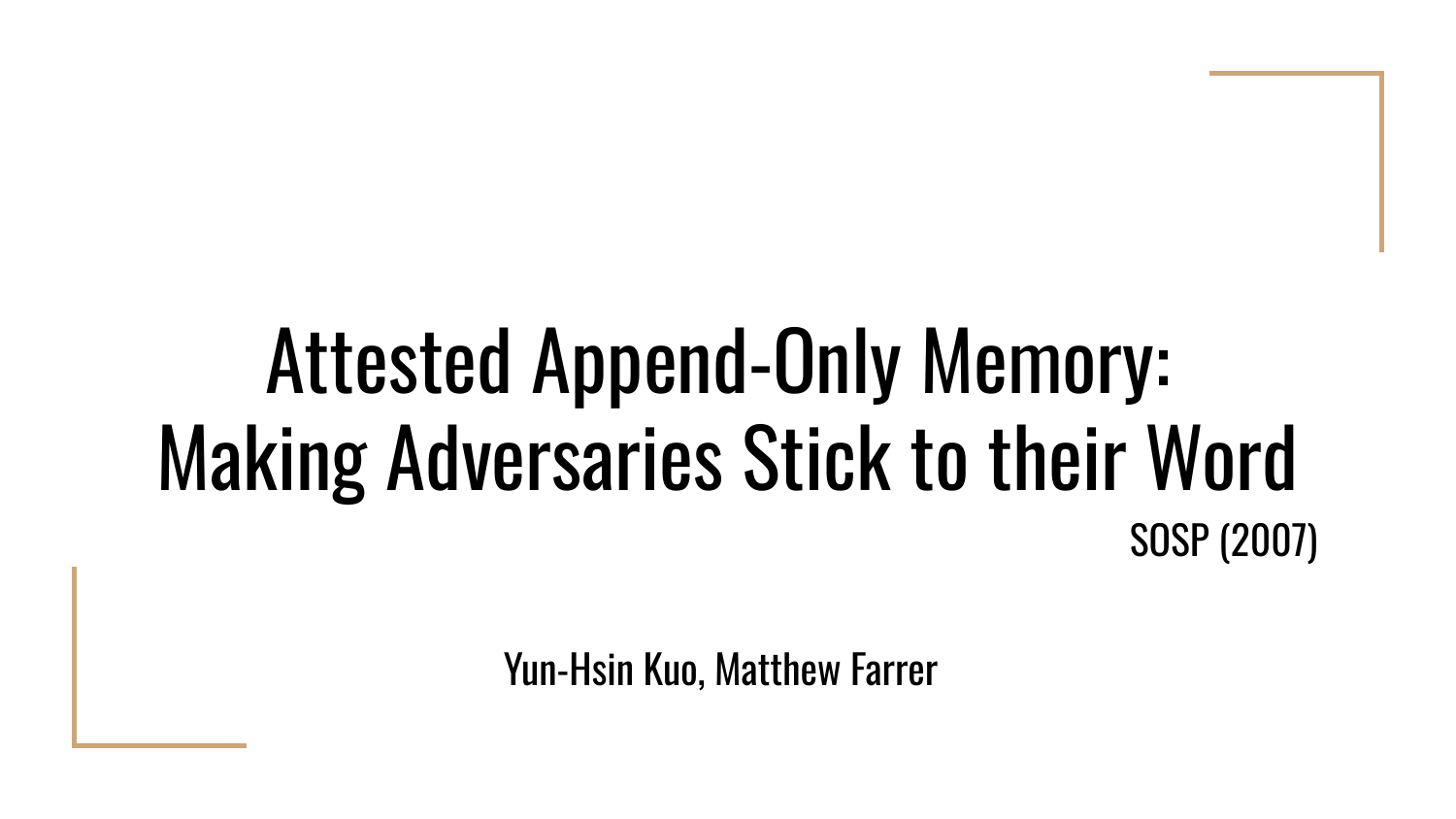

# Attested Append-Only Memory: Making Adversaries Stick to their Word
SOSP (2007)
Yun-Hsin Kuo, Matthew Farrer